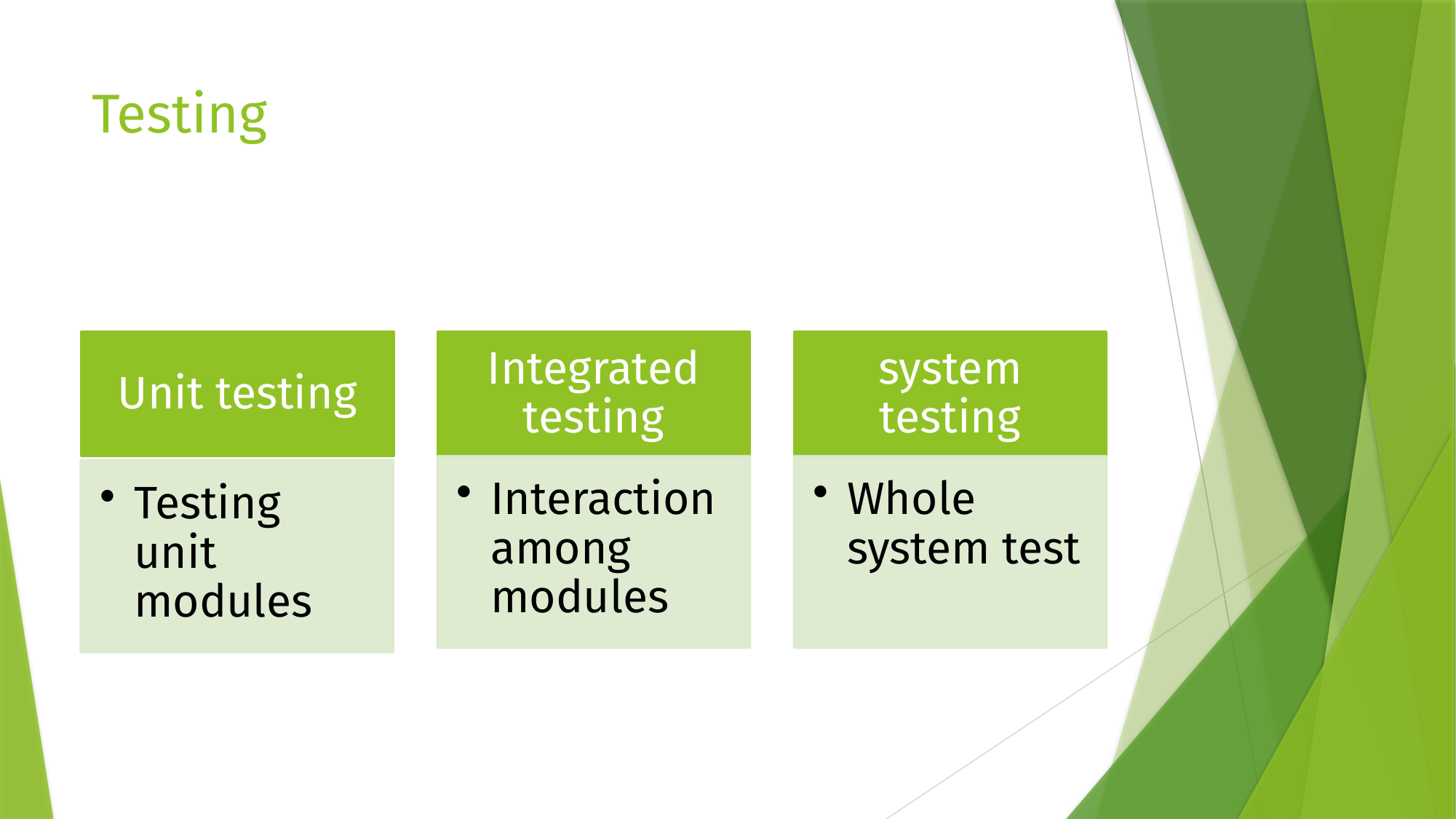

# Testing
Unit testing
Testing unit modules
Integrated testing
Interaction among modules
system testing
Whole system test